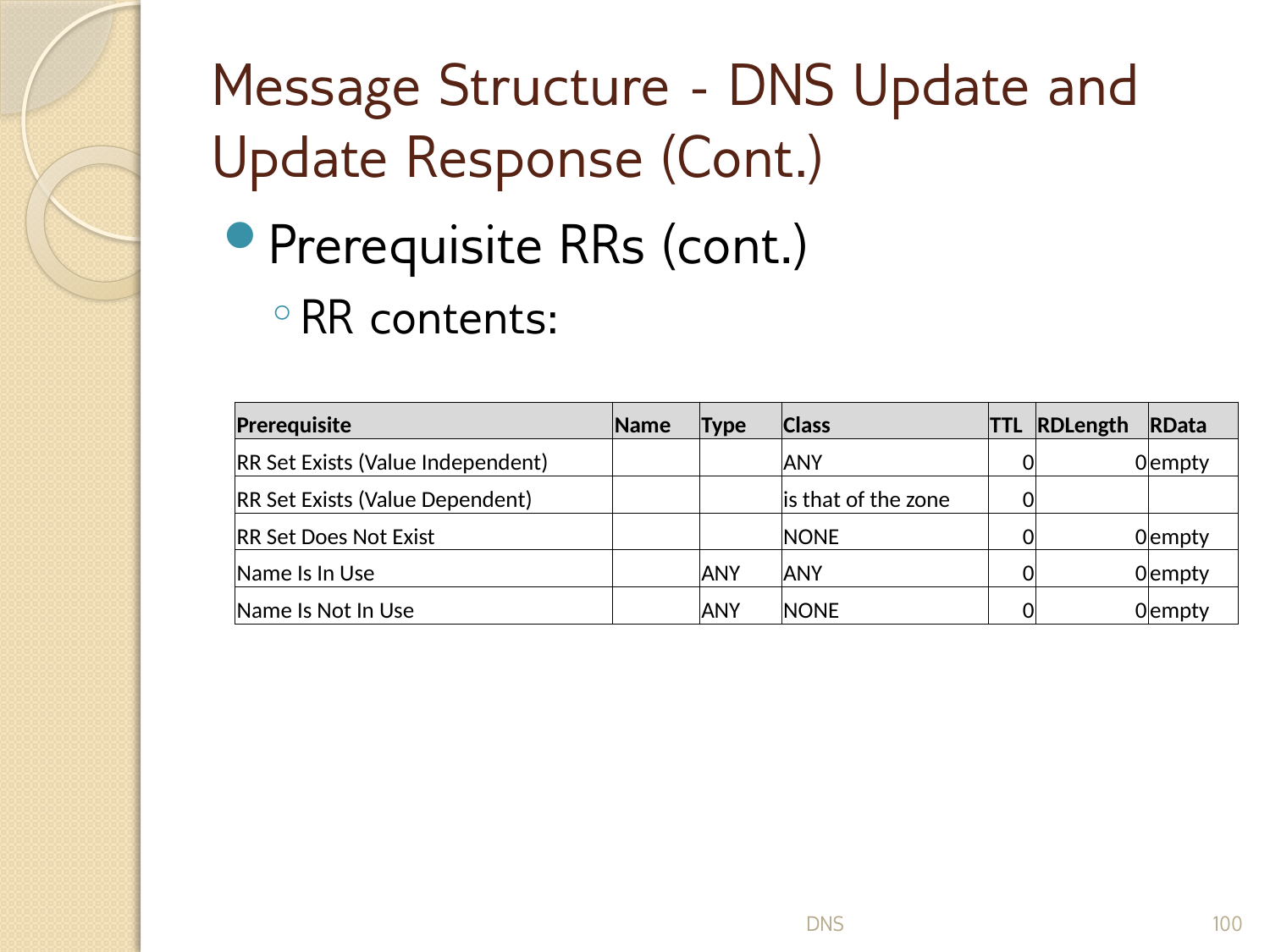

# Message Structure - DNS Update and Update Response (Cont.)
Prerequisite RRs (cont.)
RR contents:
| Prerequisite | Name | Type | Class | TTL | RDLength | RData |
| --- | --- | --- | --- | --- | --- | --- |
| RR Set Exists (Value Independent) |  |  | ANY | 0 | 0 | empty |
| RR Set Exists (Value Dependent) |  |  | is that of the zone | 0 |  |  |
| RR Set Does Not Exist |  |  | NONE | 0 | 0 | empty |
| Name Is In Use |  | ANY | ANY | 0 | 0 | empty |
| Name Is Not In Use |  | ANY | NONE | 0 | 0 | empty |
DNS
100